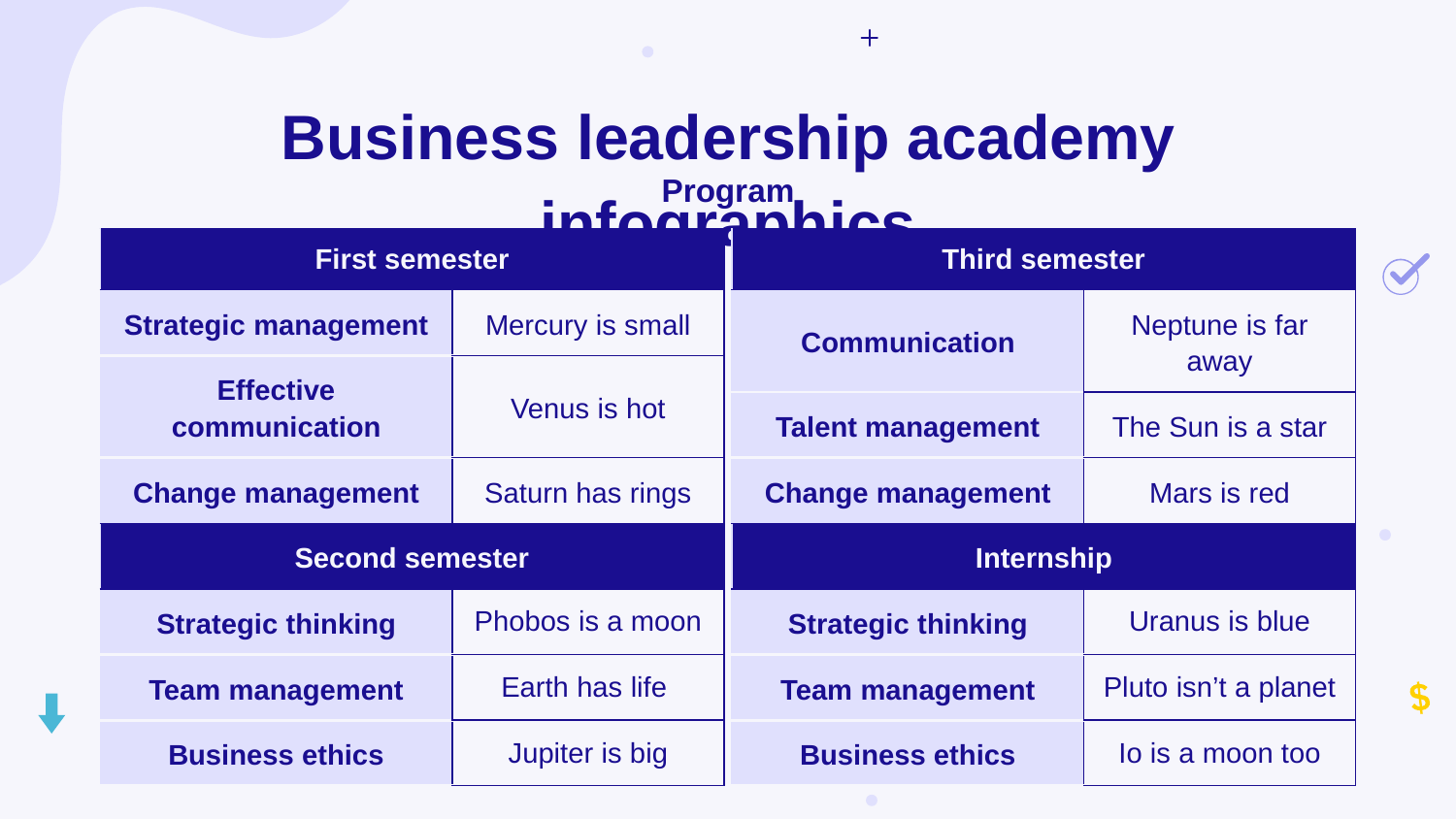

# Business leadership academy infographics
Program
| First semester |  |
| --- | --- |
| Strategic management | Mercury is small |
| Effective communication | Venus is hot |
| Change management | Saturn has rings |
| Second semester |  |
| Strategic thinking | Phobos is a moon |
| Team management | Earth has life |
| Business ethics | Jupiter is big |
| Third semester |  |
| --- | --- |
| Communication | Neptune is far away |
| Talent management | The Sun is a star |
| Change management | Mars is red |
| Internship |  |
| Strategic thinking | Uranus is blue |
| Team management | Pluto isn’t a planet |
| Business ethics | Io is a moon too |